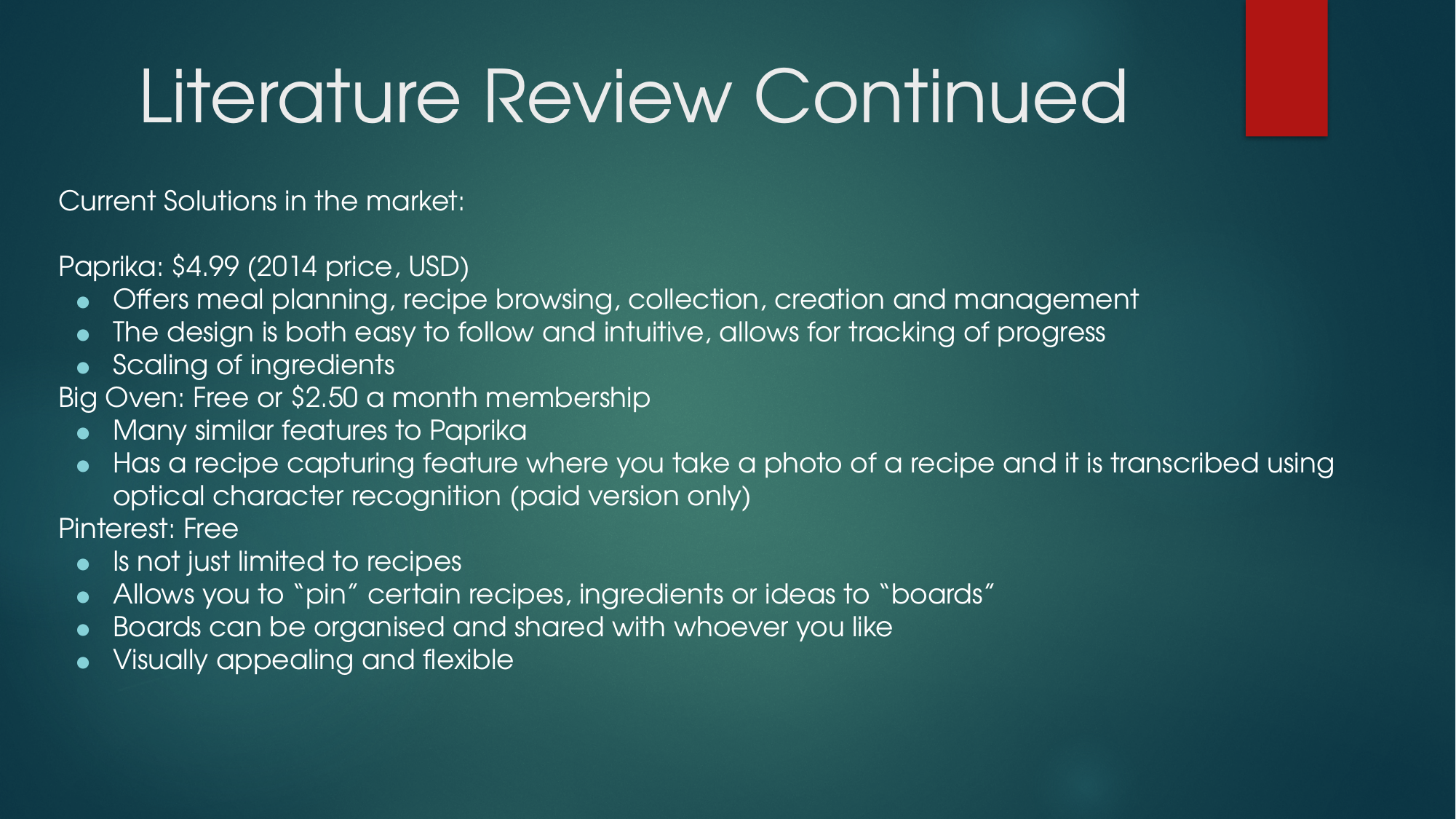

# Literature Review Continued
Current Solutions in the market:

Paprika: $4.99 (2014 price, USD)
Offers meal planning, recipe browsing, collection, creation and management
The design is both easy to follow and intuitive, allows for tracking of progress
Scaling of ingredients
Big Oven: Free or $2.50 a month membership
Many similar features to Paprika
Has a recipe capturing feature where you take a photo of a recipe and it is transcribed using optical character recognition (paid version only)
Pinterest: Free
Is not just limited to recipes
Allows you to “pin” certain recipes, ingredients or ideas to “boards”
Boards can be organised and shared with whoever you like
Visually appealing and flexible